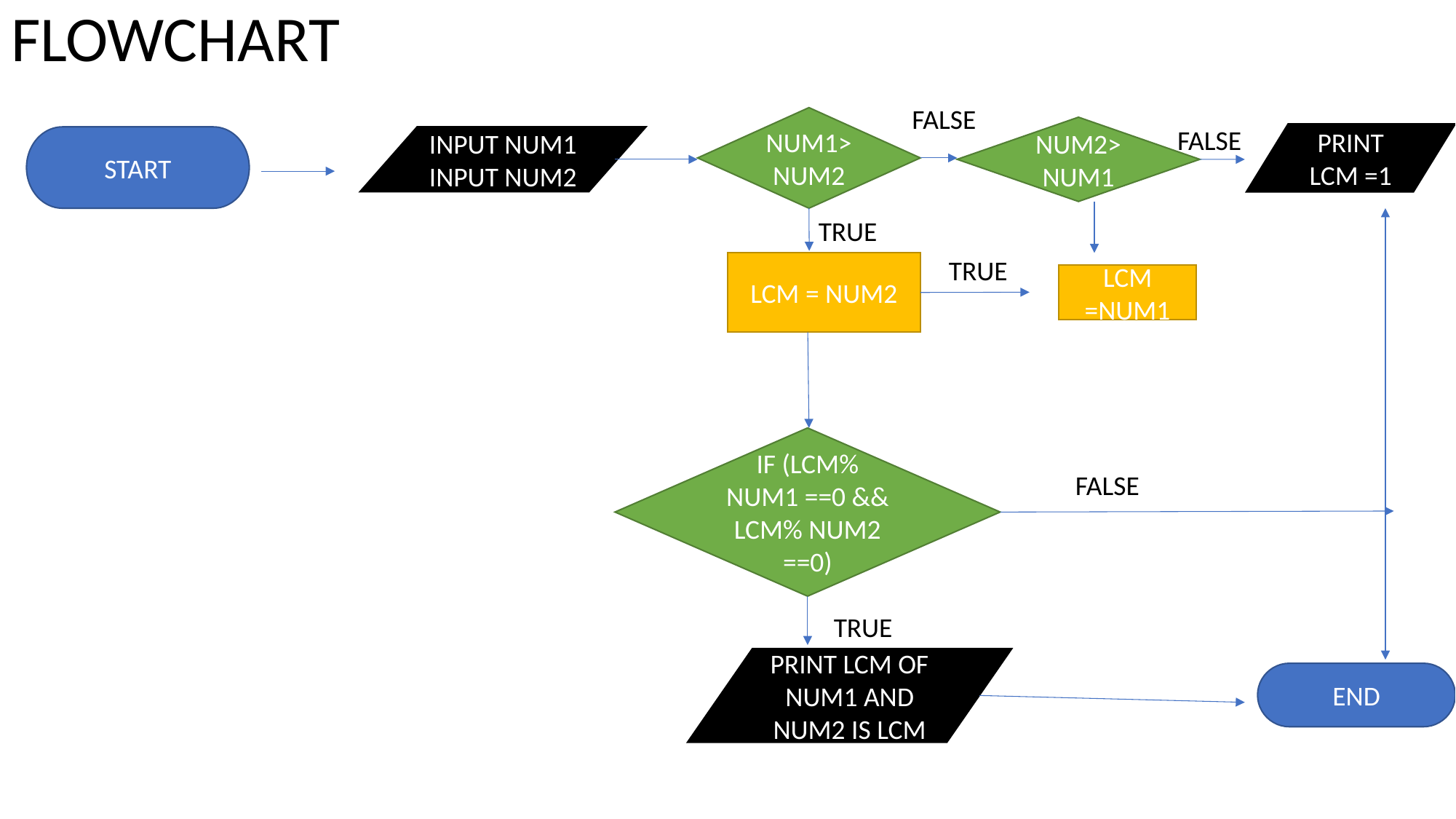

# FLOWCHART
FALSE
NUM1>NUM2
NUM2>NUM1
FALSE
PRINT LCM =1
START
INPUT NUM1
INPUT NUM2
TRUE
TRUE
LCM = NUM2
LCM =NUM1
IF (LCM% NUM1 ==0 && LCM% NUM2 ==0)
FALSE
TRUE
PRINT LCM OF NUM1 AND NUM2 IS LCM
END